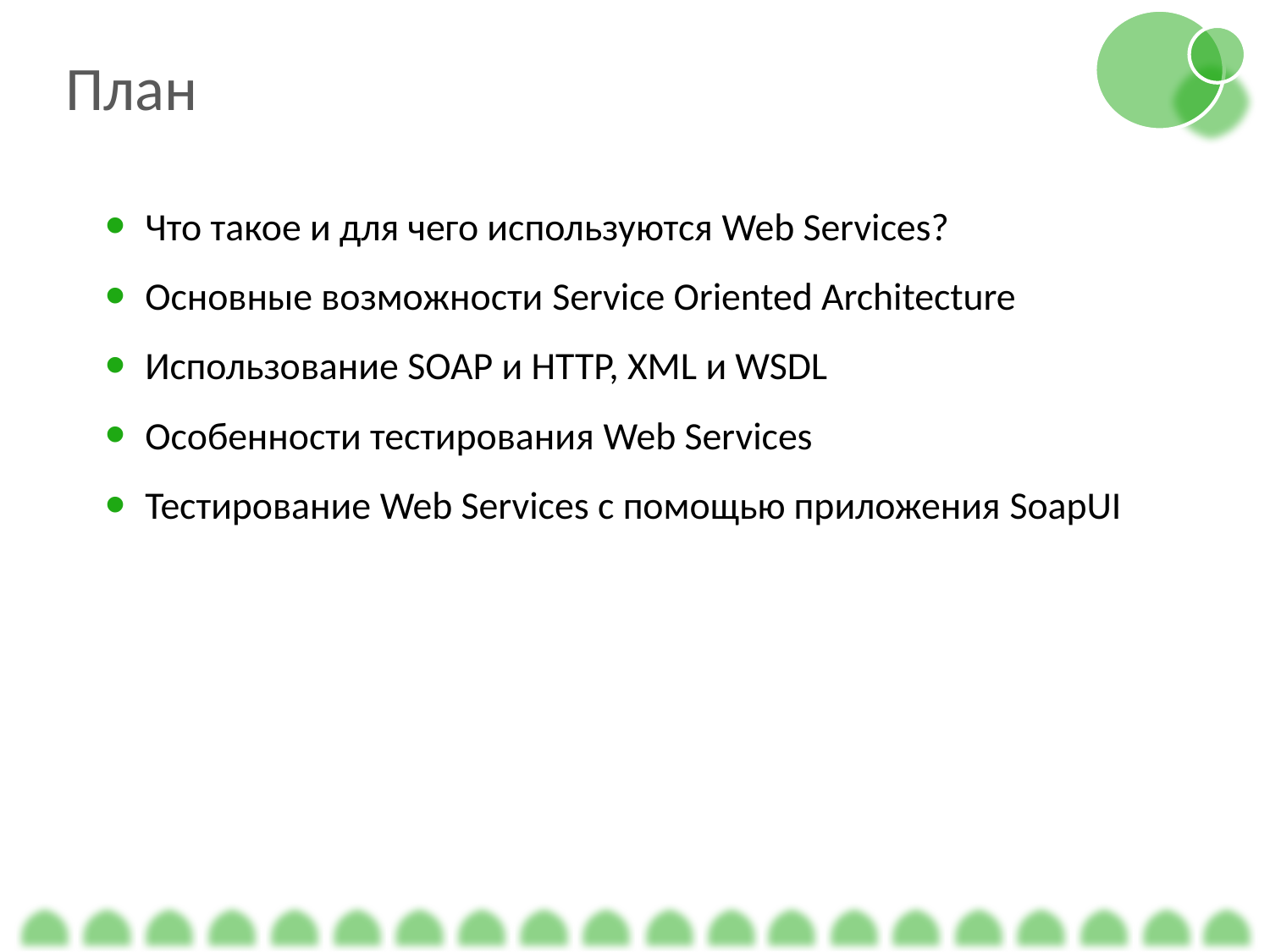

План
Что такое и для чего используются Web Services?
Основные возможности Service Oriented Architecture
Использование SOAP и HTTP, XML и WSDL
Особенности тестирования Web Services
Тестирование Web Services с помощью приложения SoapUI